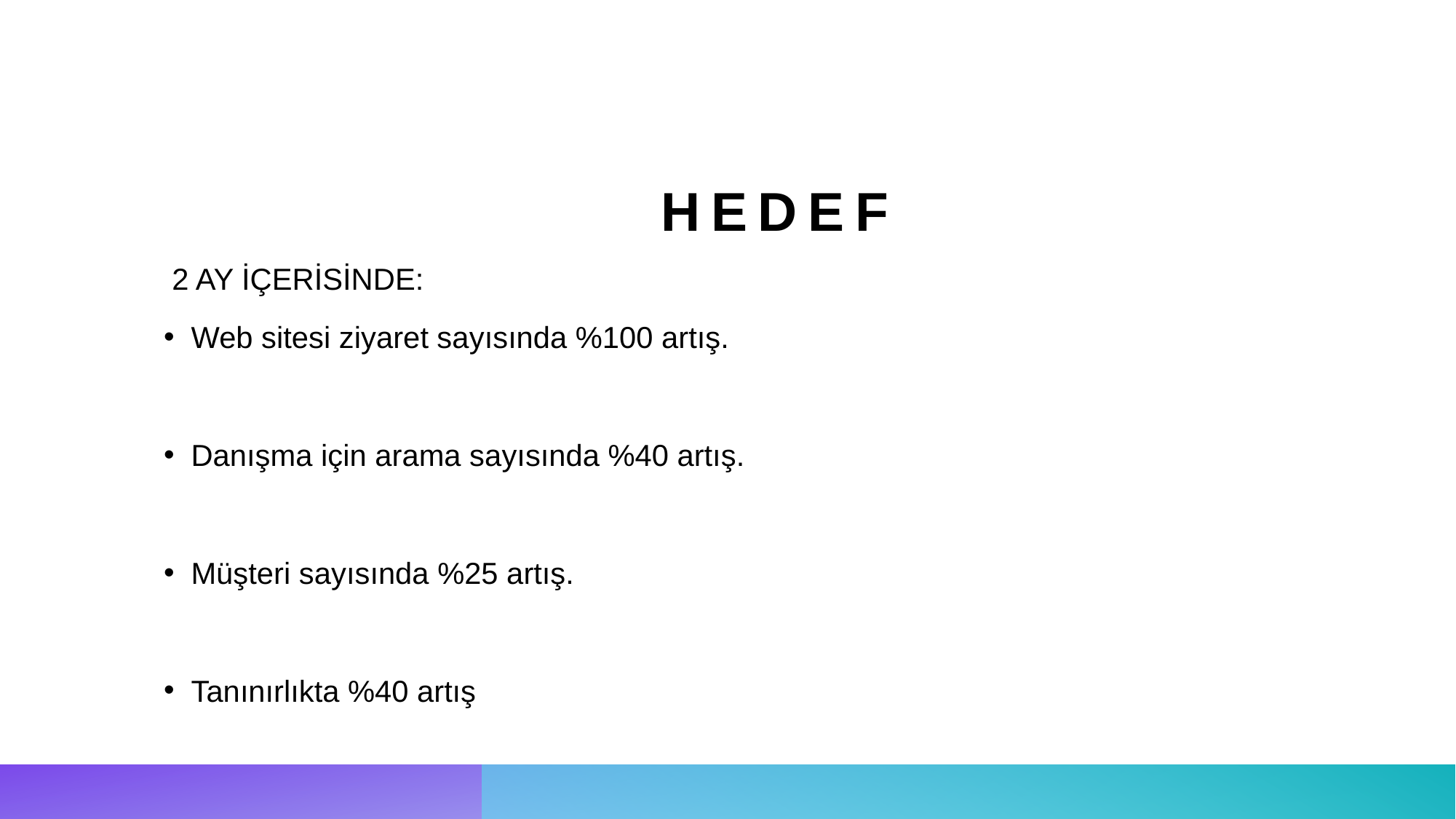

# Hedef
 2 AY İÇERİSİNDE:
Web sitesi ziyaret sayısında %100 artış.

Danışma için arama sayısında %40 artış.

Müşteri sayısında %25 artış.

Tanınırlıkta %40 artış